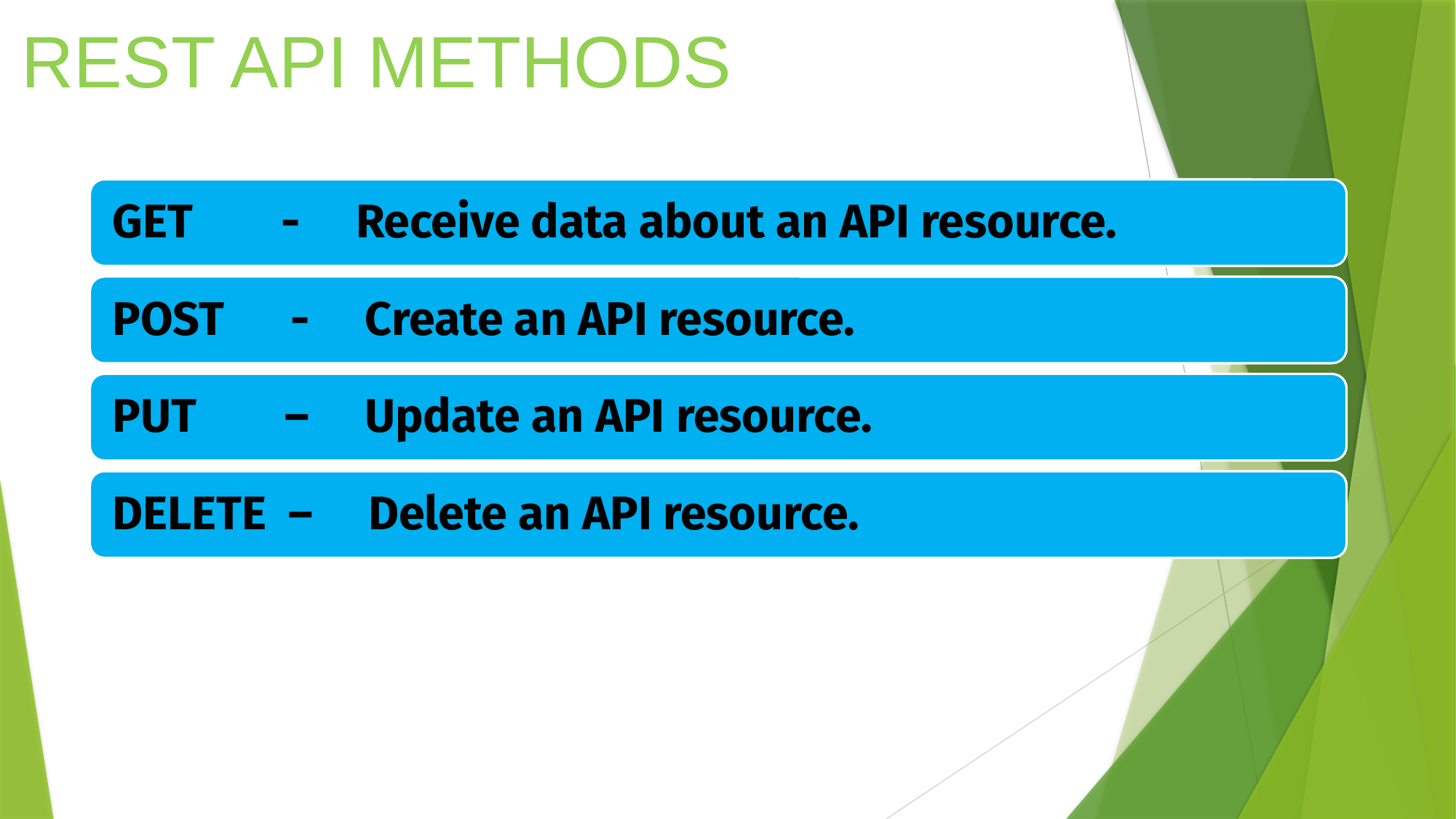

REST API METHODS
GET        -     Receive data about an API resource.
POST      -     Create an API resource.
PUT        –     Update an API resource.
DELETE  –     Delete an API resource.